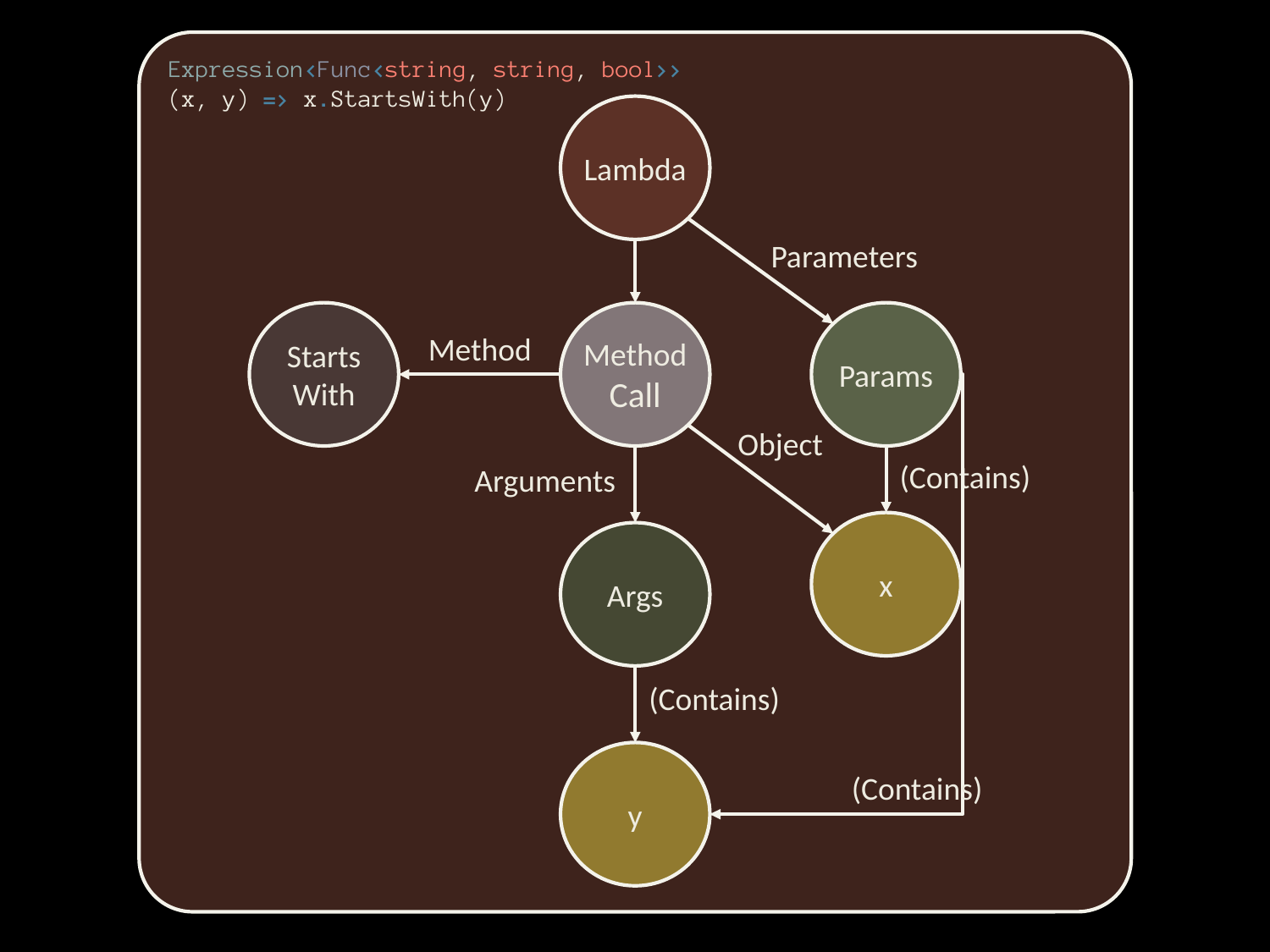

Expression<Func<string, string, bool>>
(x, y) => x.StartsWith(y)
Lambda
Parameters
Starts
With
Method
Call
Params
Method
Object
(Contains)
Arguments
x
Args
(Contains)
y
(Contains)